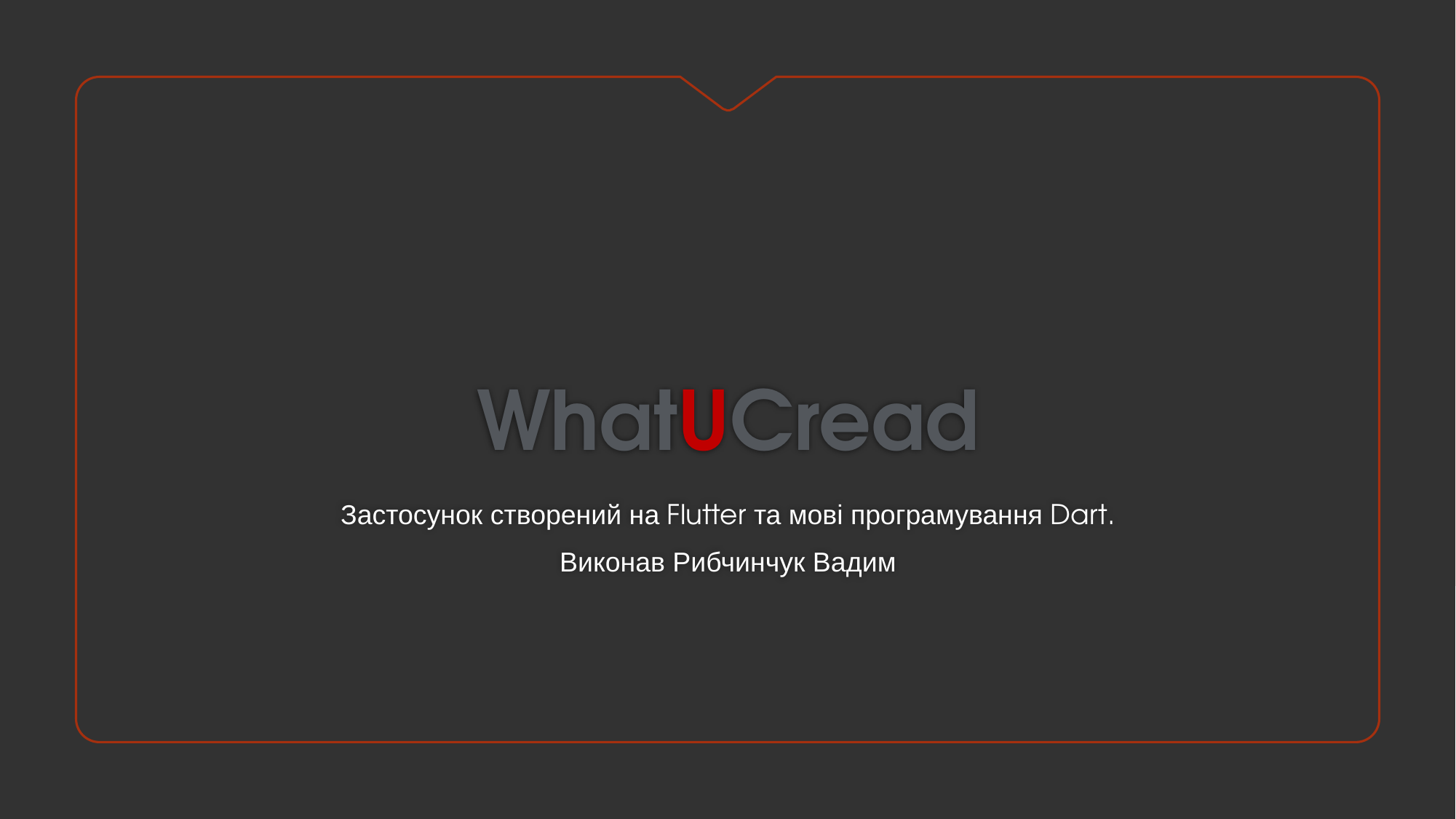

# WhatUCread
Застосунок створений на Flutter та мові програмування Dart.
Виконав Рибчинчук Вадим